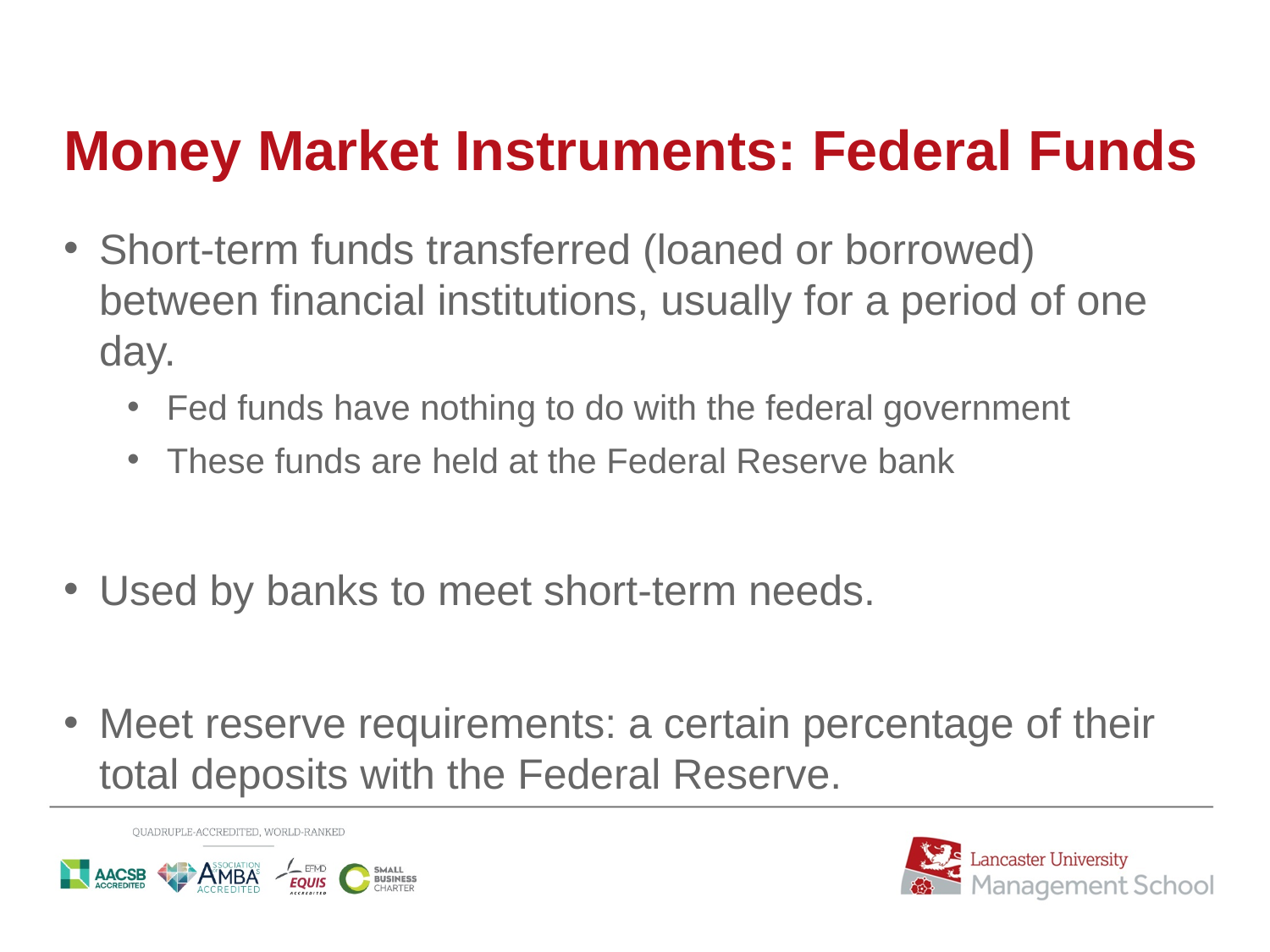

# Money Market Instruments: Federal Funds
Short-term funds transferred (loaned or borrowed) between financial institutions, usually for a period of one day.
Fed funds have nothing to do with the federal government
These funds are held at the Federal Reserve bank

Used by banks to meet short-term needs.

Meet reserve requirements: a certain percentage of their total deposits with the Federal Reserve.